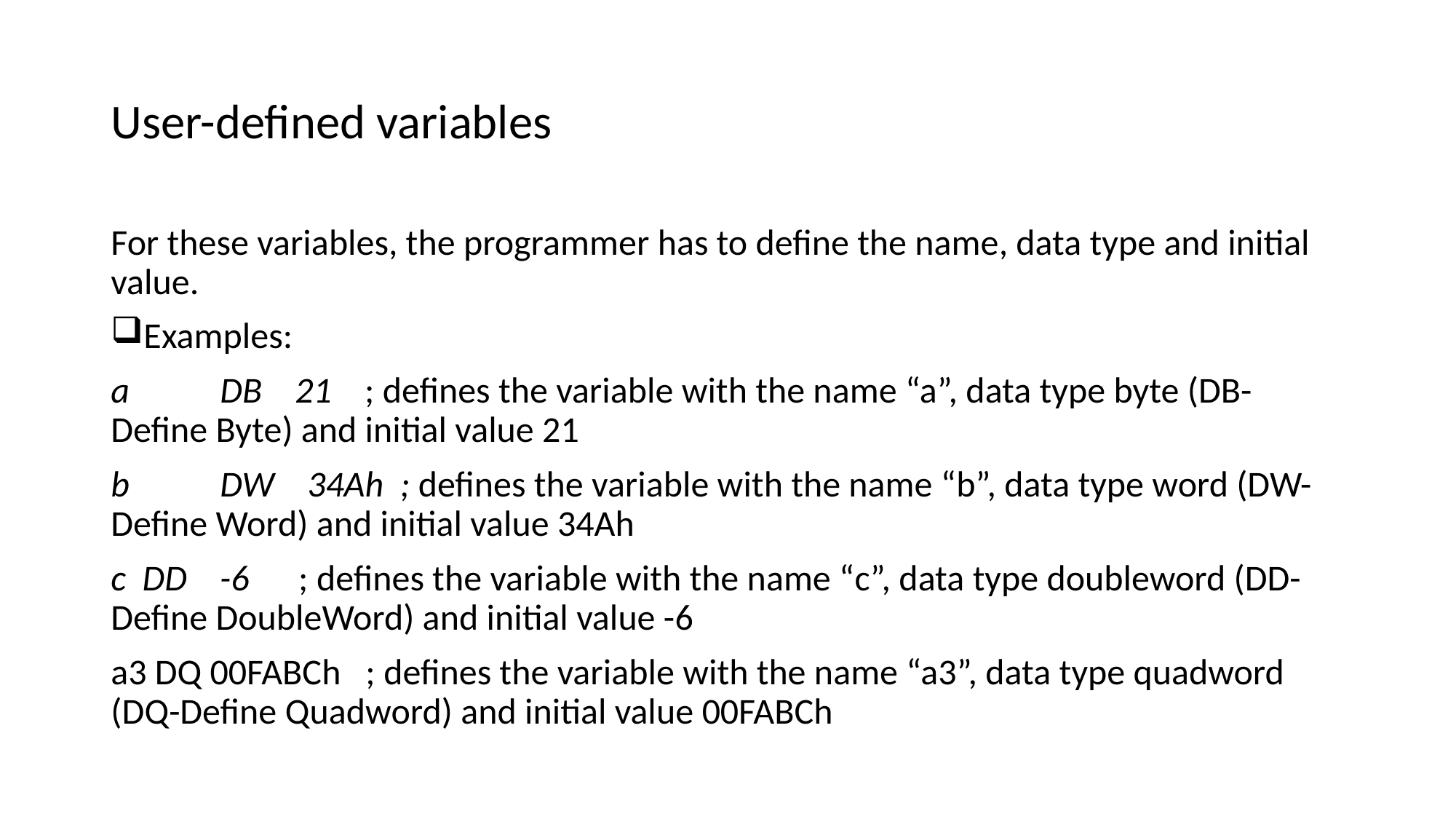

# User-defined variables
For these variables, the programmer has to define the name, data type and initial value.
Examples:
a 	DB    21    ; defines the variable with the name “a”, data type byte (DB-Define Byte) and initial value 21
b 	DW    34Ah  ; defines the variable with the name “b”, data type word (DW-Define Word) and initial value 34Ah
c  DD    -6      ; defines the variable with the name “c”, data type doubleword (DD-Define DoubleWord) and initial value -6
a3 DQ 00FABCh   ; defines the variable with the name “a3”, data type quadword (DQ-Define Quadword) and initial value 00FABCh